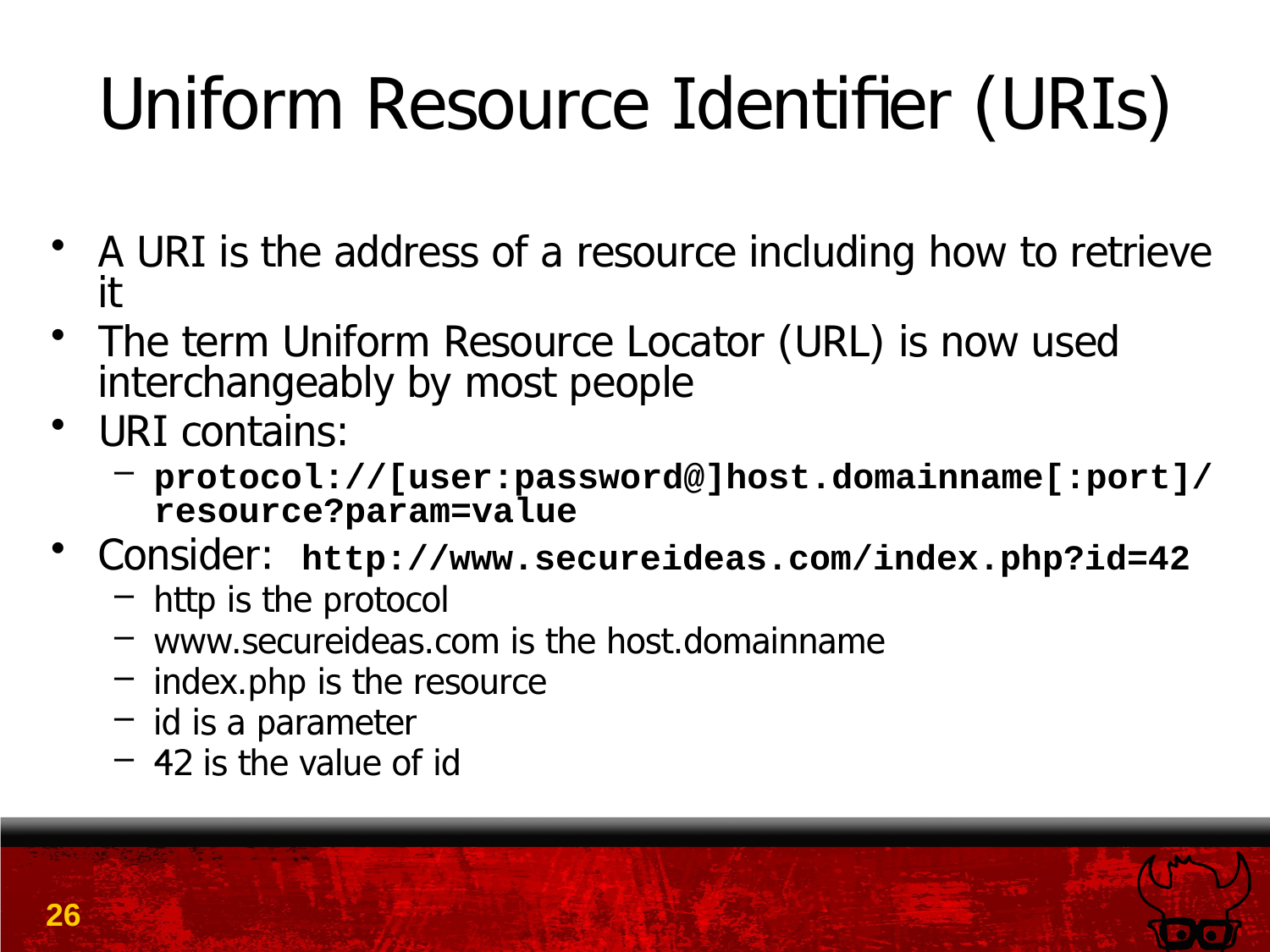

# Uniform Resource Identifier (URIs)
A URI is the address of a resource including how to retrieve it
The term Uniform Resource Locator (URL) is now used interchangeably by most people
URI contains:
protocol://[user:password@]host.domainname[:port]/resource?param=value
Consider:  http://www.secureideas.com/index.php?id=42
http is the protocol
www.secureideas.com is the host.domainname
index.php is the resource
id is a parameter
42 is the value of id